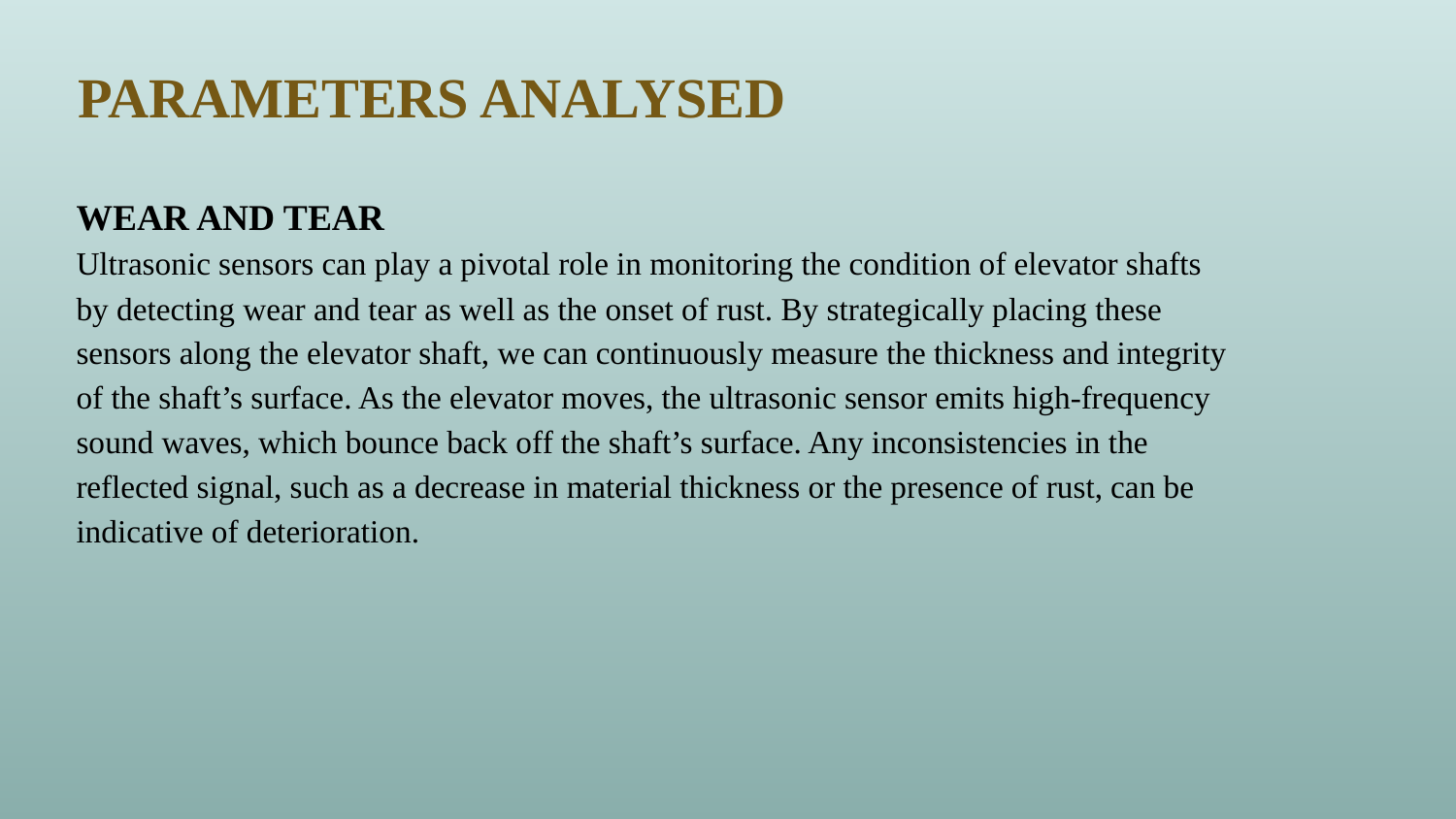

# PARAMETERS ANALYSED
WEAR AND TEAR
Ultrasonic sensors can play a pivotal role in monitoring the condition of elevator shafts by detecting wear and tear as well as the onset of rust. By strategically placing these sensors along the elevator shaft, we can continuously measure the thickness and integrity of the shaft’s surface. As the elevator moves, the ultrasonic sensor emits high-frequency sound waves, which bounce back off the shaft’s surface. Any inconsistencies in the reflected signal, such as a decrease in material thickness or the presence of rust, can be indicative of deterioration.